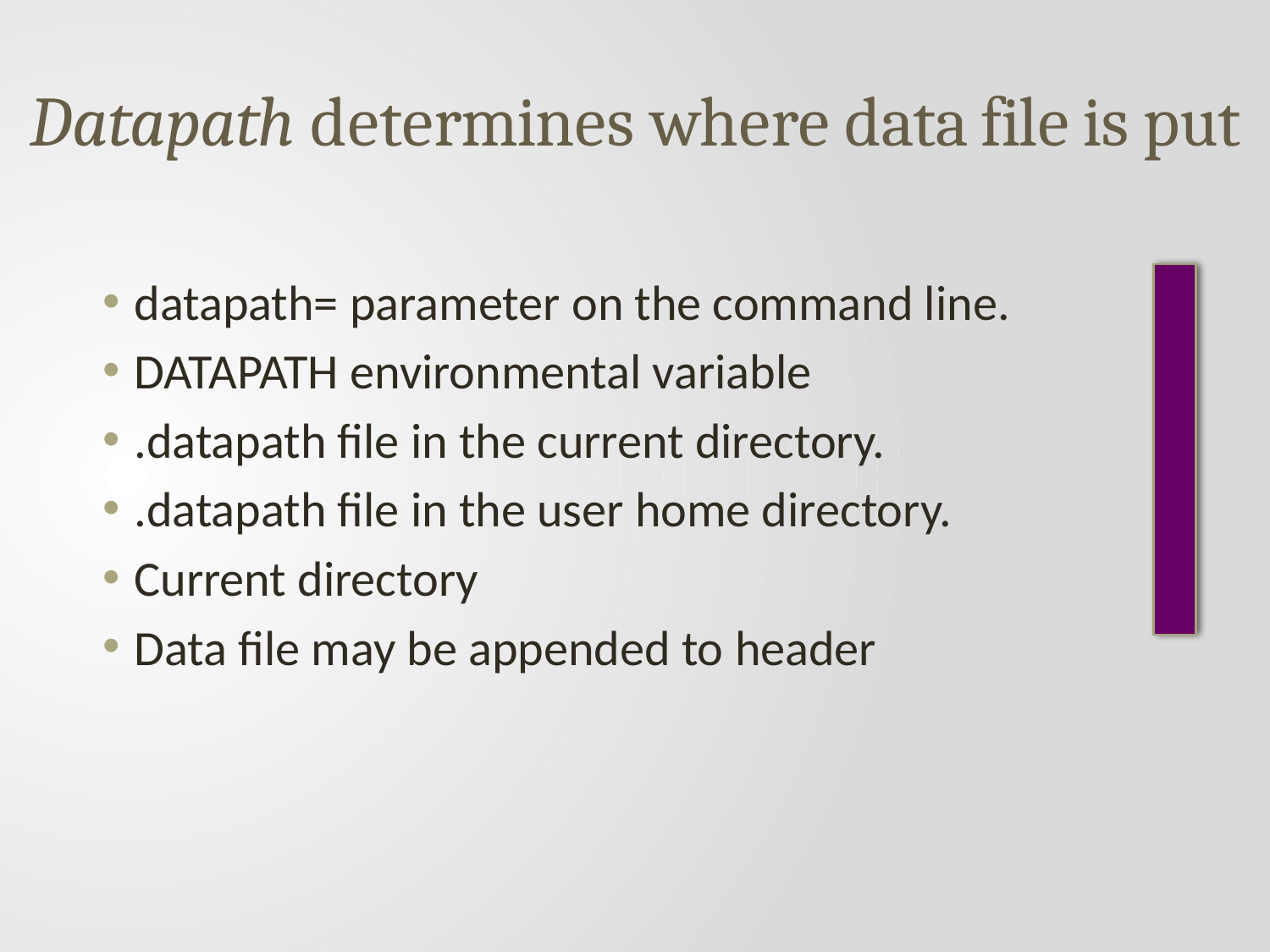

# Datapath determines where data file is put
datapath= parameter on the command line.
DATAPATH environmental variable
.datapath file in the current directory.
.datapath file in the user home directory.
Current directory
Data file may be appended to header